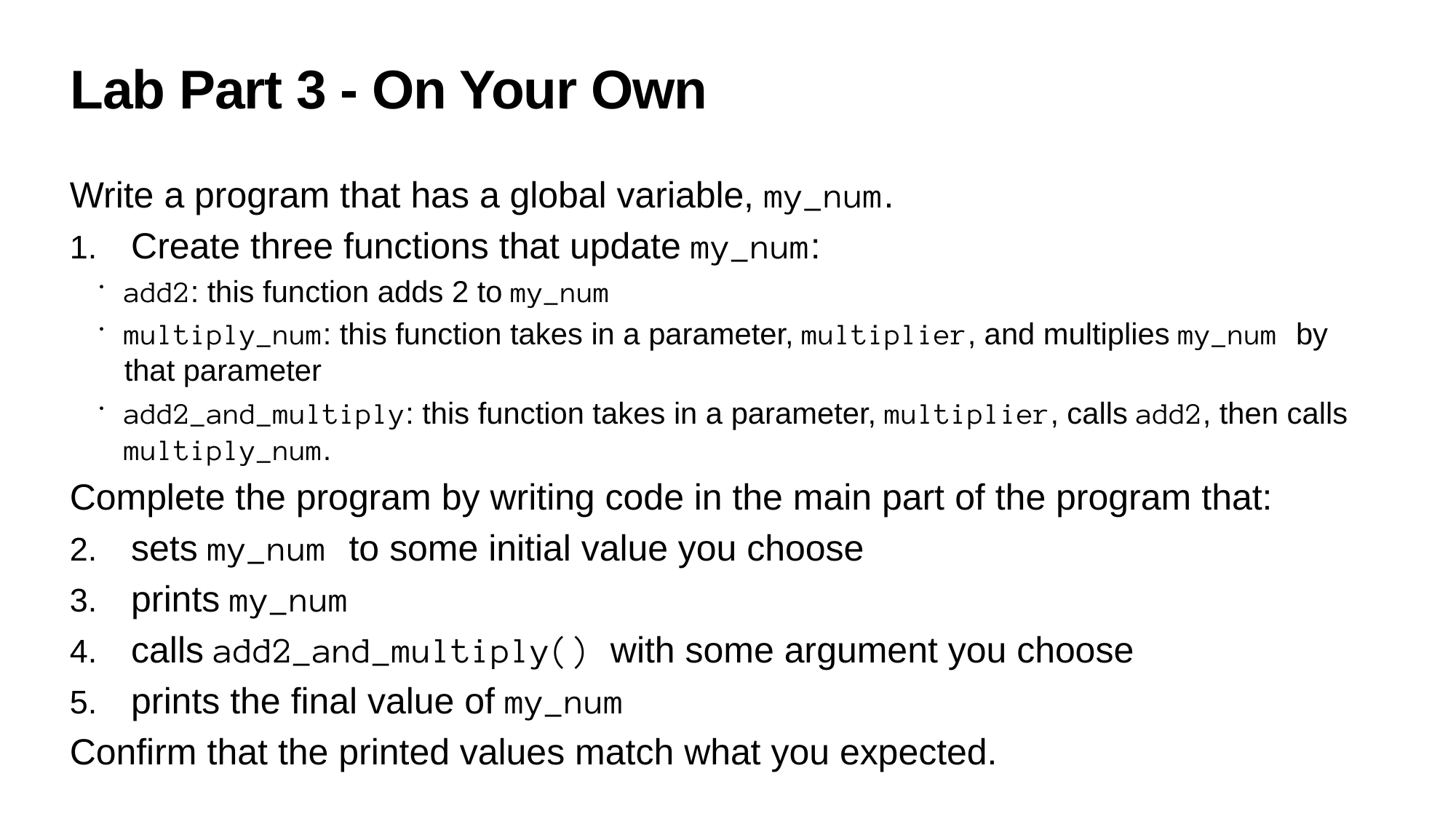

# Lab Part 3 - On Your Own
Write a program that has a global variable, my_num.
Create three functions that update my_num:
add2: this function adds 2 to my_num
multiply_num: this function takes in a parameter, multiplier, and multiplies my_num by that parameter
add2_and_multiply: this function takes in a parameter, multiplier, calls add2, then calls multiply_num.
Complete the program by writing code in the main part of the program that:
sets my_num to some initial value you choose
prints my_num
calls add2_and_multiply() with some argument you choose
prints the final value of my_num
Confirm that the printed values match what you expected.